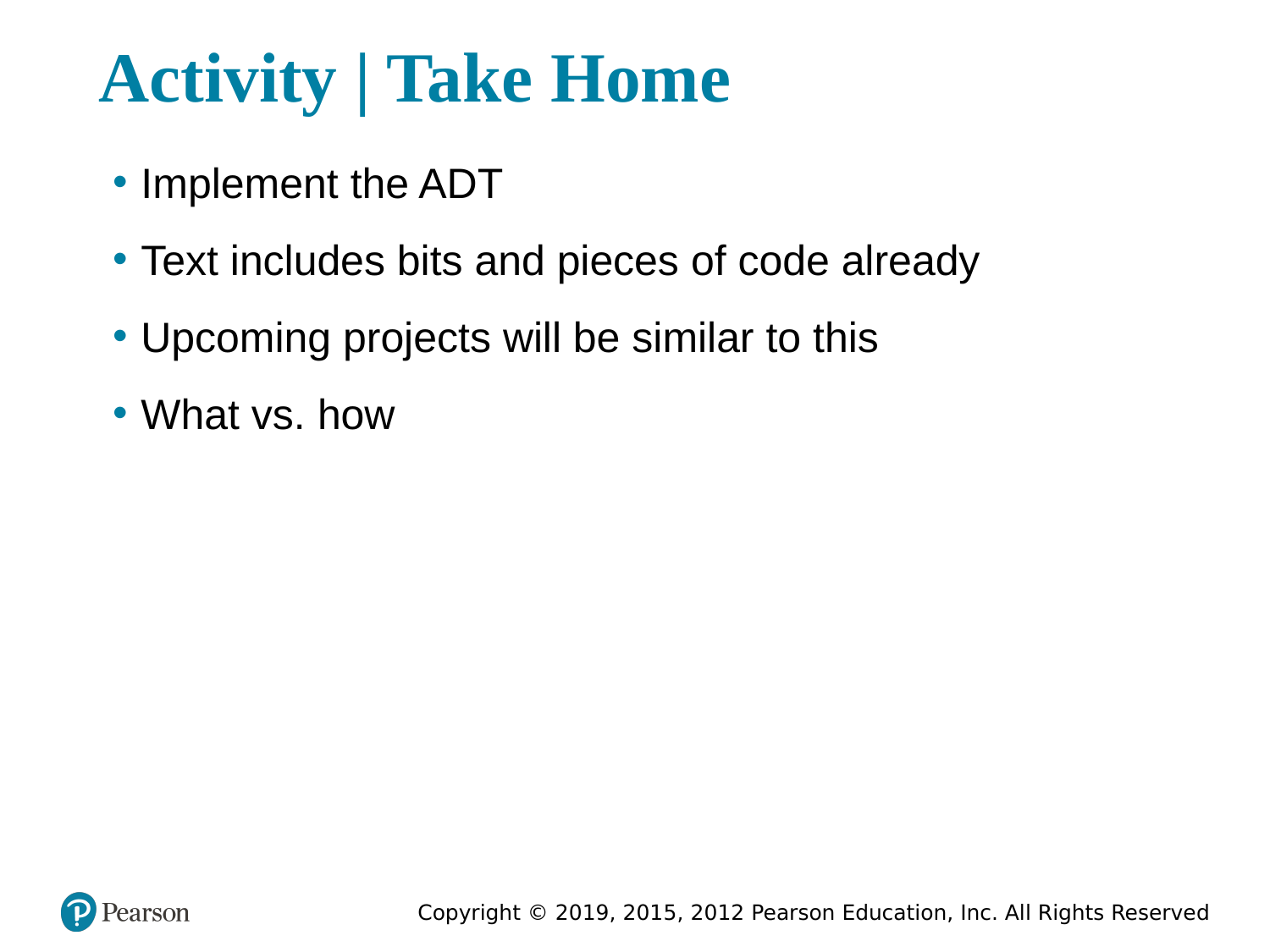

# Activity | Take Home
Implement the ADT
Text includes bits and pieces of code already
Upcoming projects will be similar to this
What vs. how